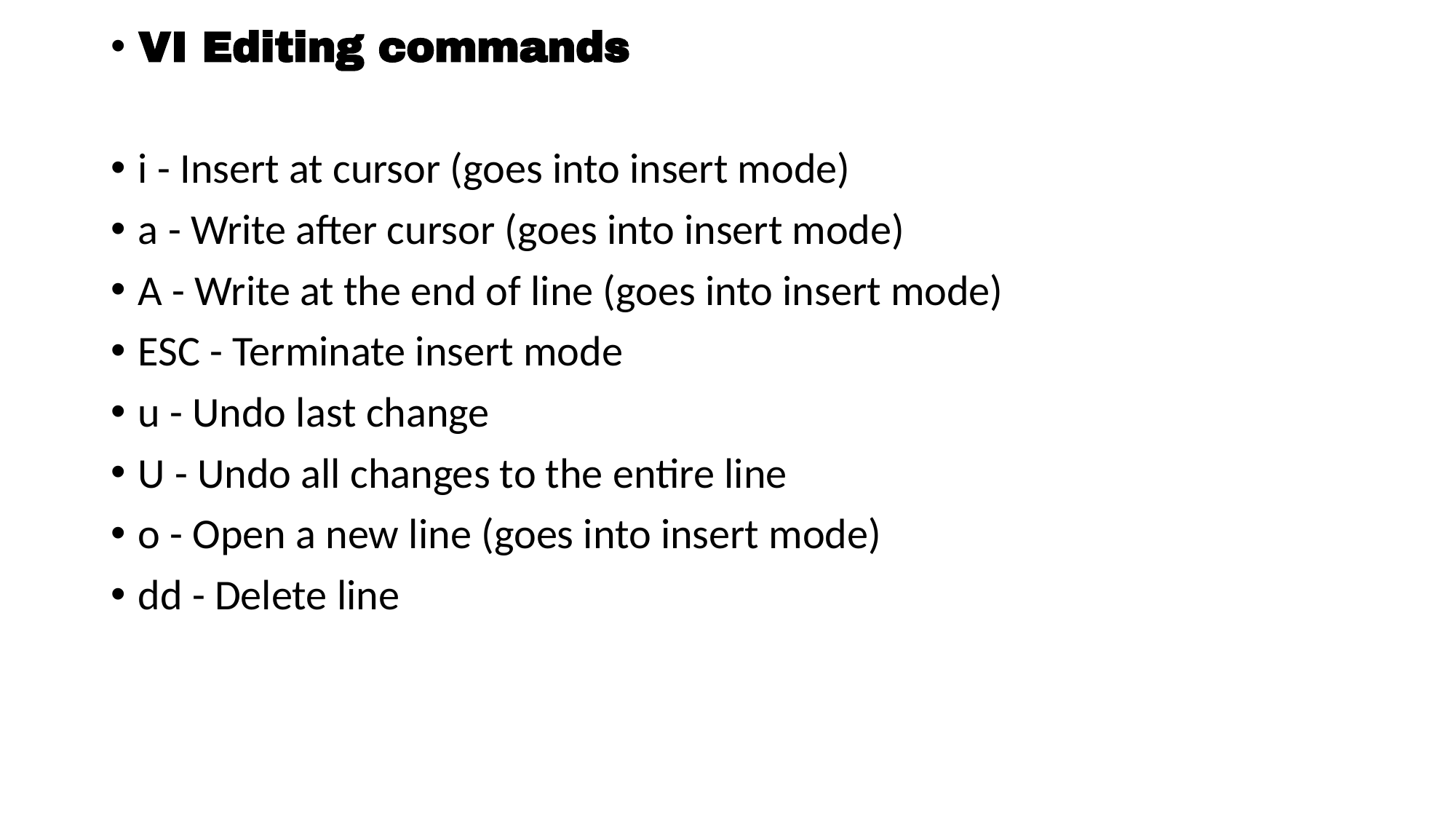

VI Editing commands

i - Insert at cursor (goes into insert mode)
a - Write after cursor (goes into insert mode)
A - Write at the end of line (goes into insert mode)
ESC - Terminate insert mode
u - Undo last change
U - Undo all changes to the entire line
o - Open a new line (goes into insert mode)
dd - Delete line